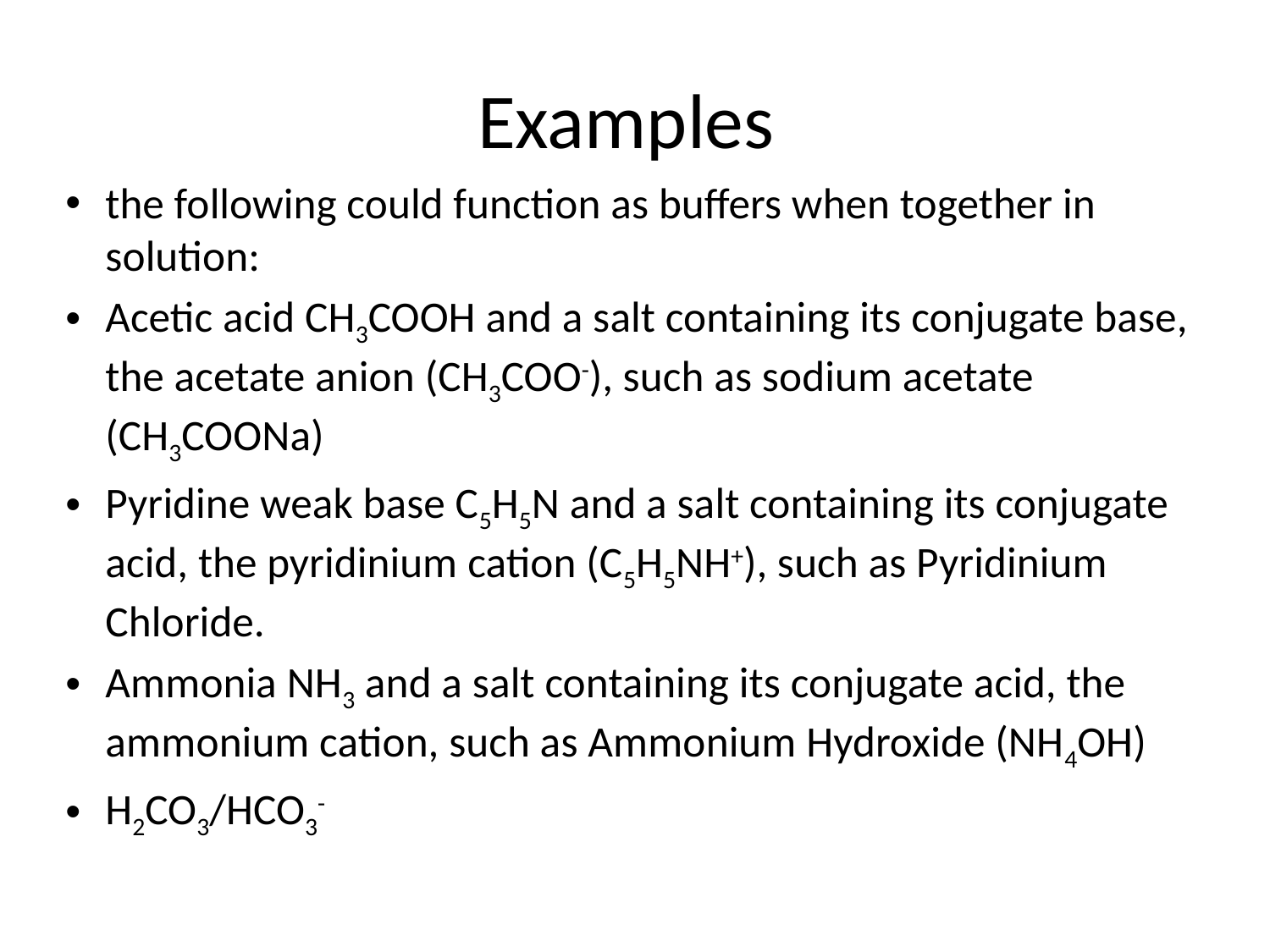

# Examples
the following could function as buffers when together in solution:
Acetic acid CH3COOH and a salt containing its conjugate base, the acetate anion (CH3COO-), such as sodium acetate (CH3COONa)
Pyridine weak base C5H5N and a salt containing its conjugate acid, the pyridinium cation (C5H5NH+), such as Pyridinium Chloride.
Ammonia NH3 and a salt containing its conjugate acid, the ammonium cation, such as Ammonium Hydroxide (NH4OH)
H2CO3/HCO3-